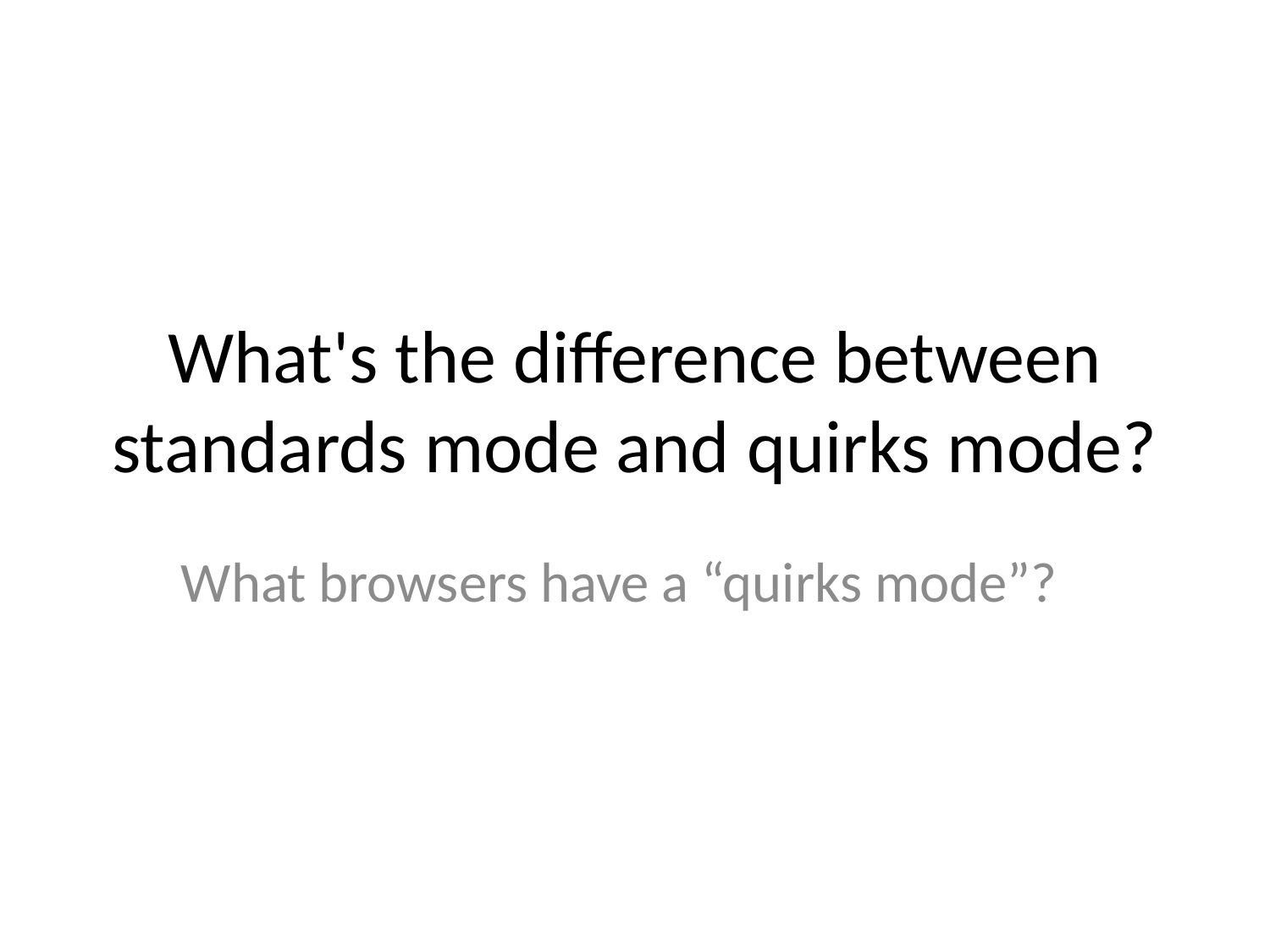

# What's the difference between standards mode and quirks mode?
What browsers have a “quirks mode”?